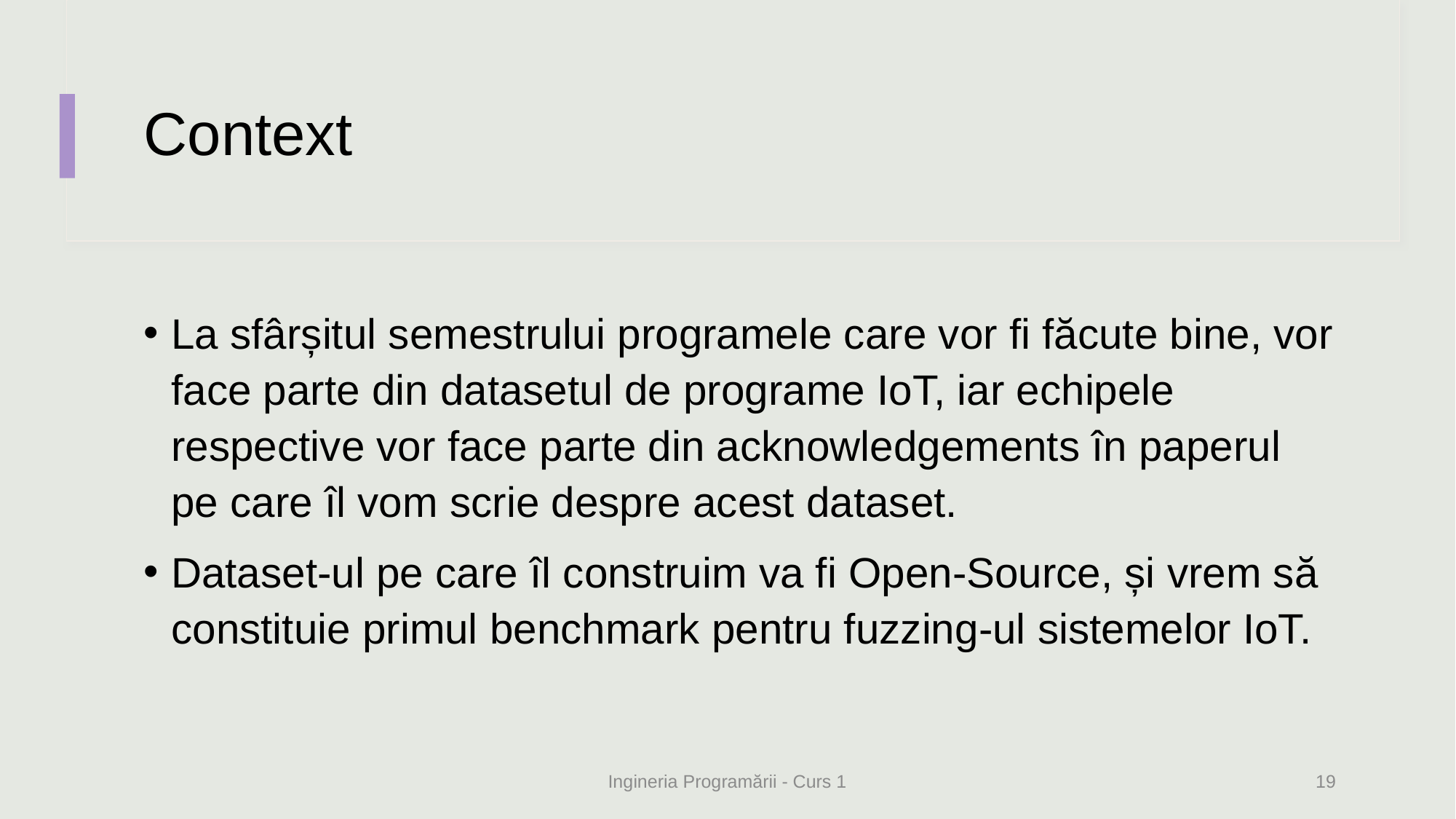

# Context
La sfârșitul semestrului programele care vor fi făcute bine, vor face parte din datasetul de programe IoT, iar echipele respective vor face parte din acknowledgements în paperul pe care îl vom scrie despre acest dataset.
Dataset-ul pe care îl construim va fi Open-Source, și vrem să constituie primul benchmark pentru fuzzing-ul sistemelor IoT.
Ingineria Programării - Curs 1
19